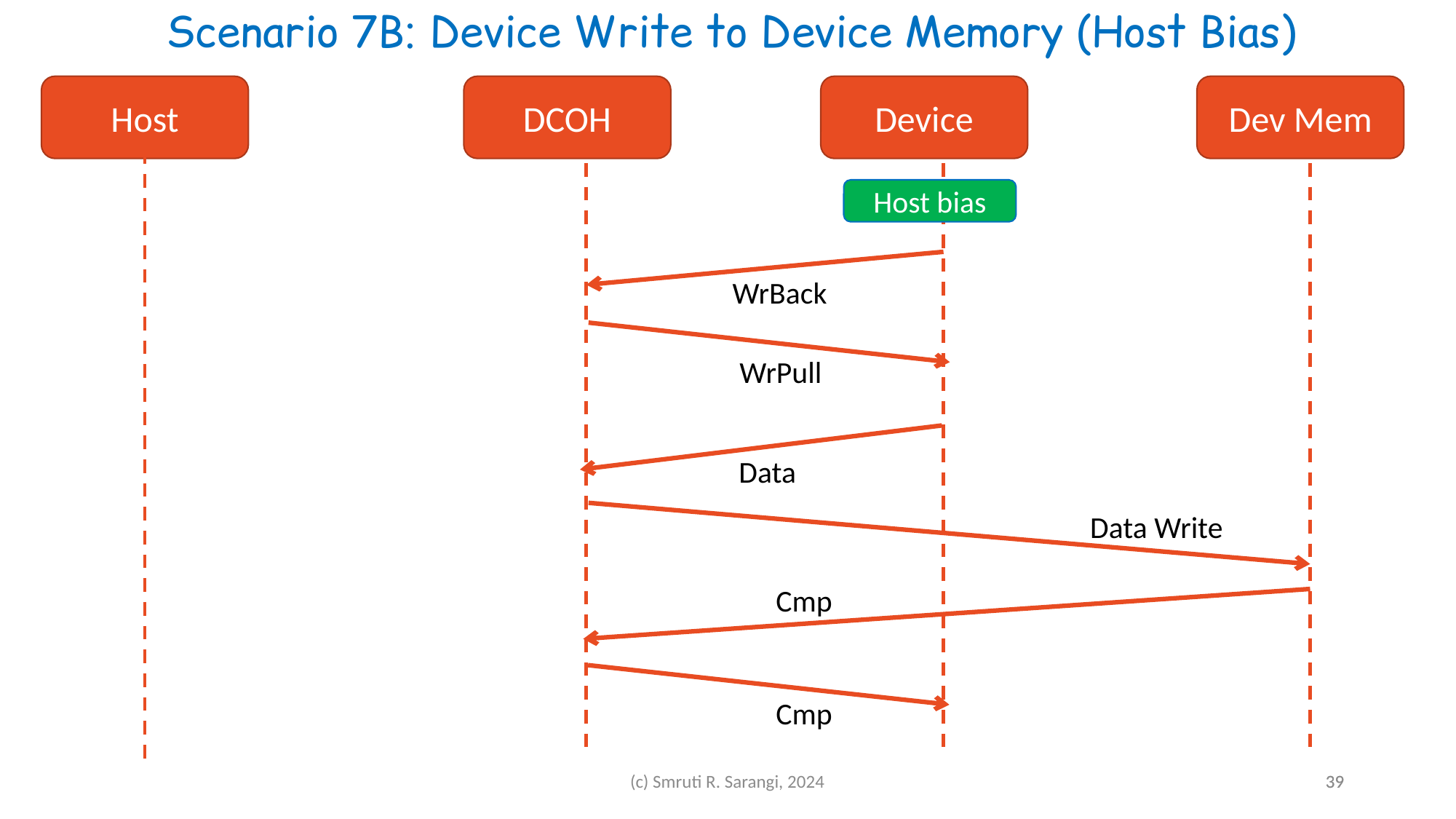

Scenario 7B: Device Write to Device Memory (Host Bias)
Dev Mem
Host
DCOH
Device
Host bias
WrBack
WrPull
Data
Data Write
Cmp
Cmp
(c) Smruti R. Sarangi, 2024
39
39